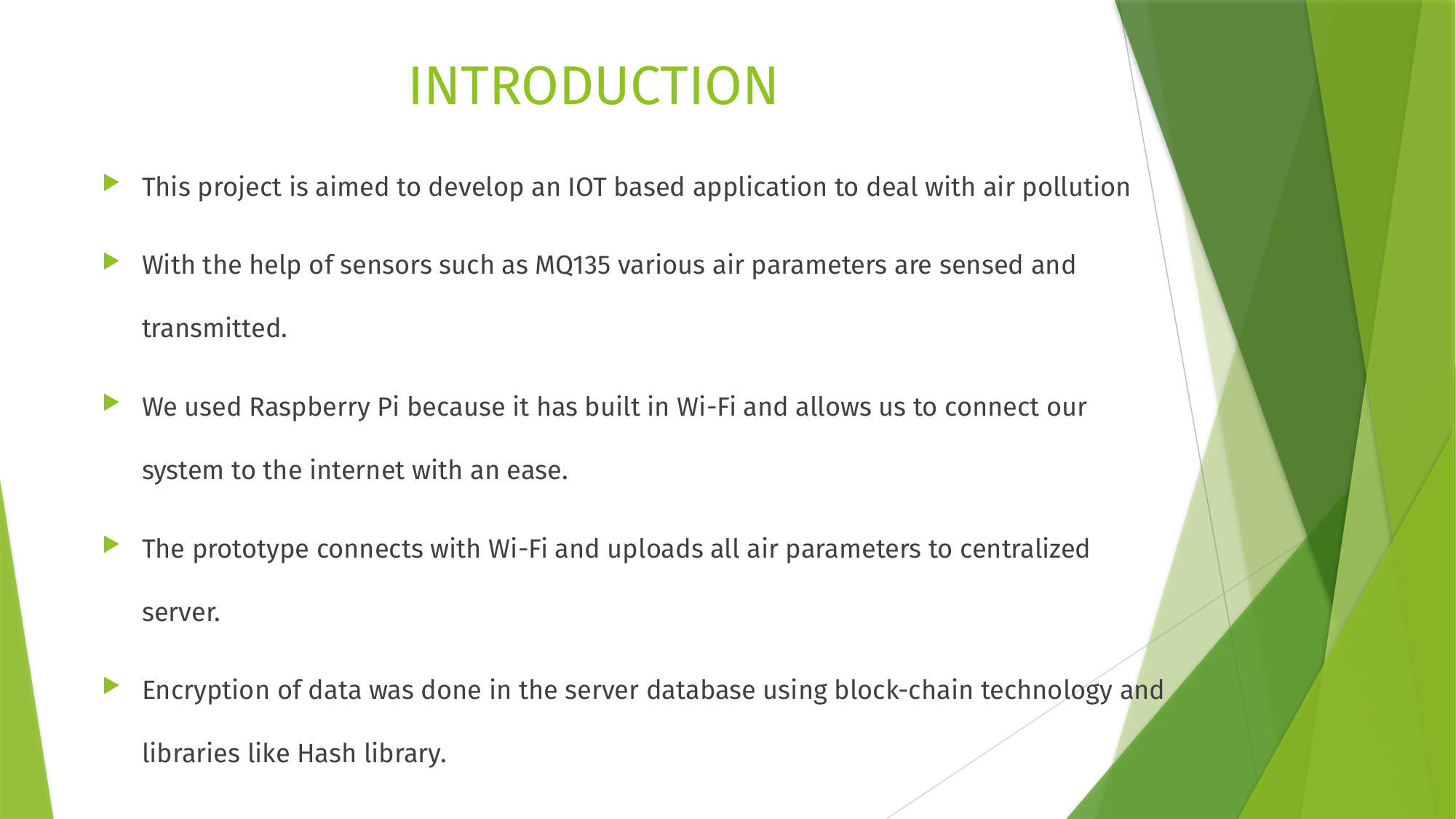

# INTRODUCTION
This project is aimed to develop an IOT based application to deal with air pollution
With the help of sensors such as MQ135 various air parameters are sensed and transmitted.
We used Raspberry Pi because it has built in Wi-Fi and allows us to connect our system to the internet with an ease.
The prototype connects with Wi-Fi and uploads all air parameters to centralized server.
Encryption of data was done in the server database using block-chain technology and libraries like Hash library.